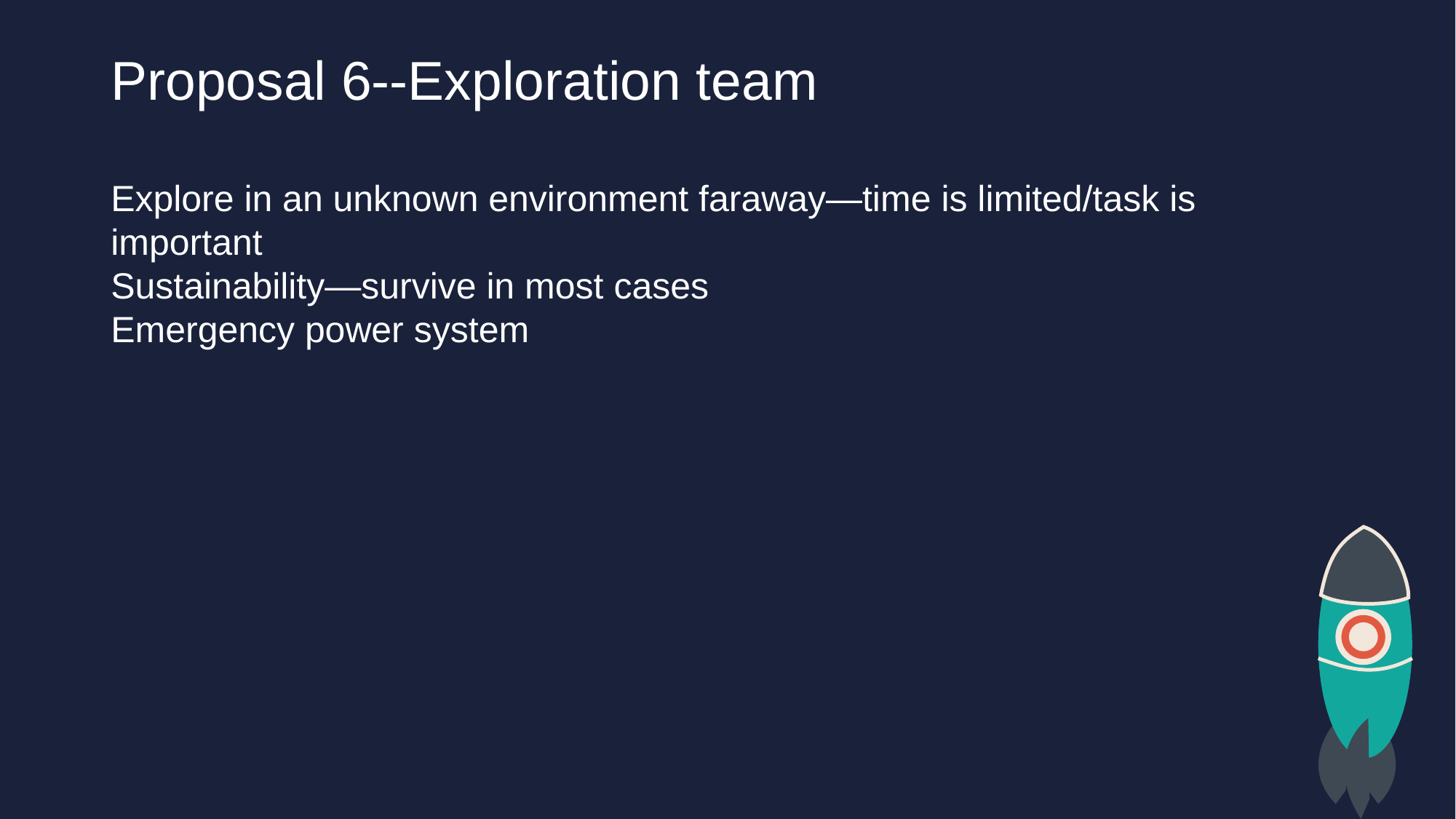

Explore in an unknown environment faraway—time is limited/task is important
Sustainability—survive in most cases
Emergency power system
# Proposal 6--Exploration team